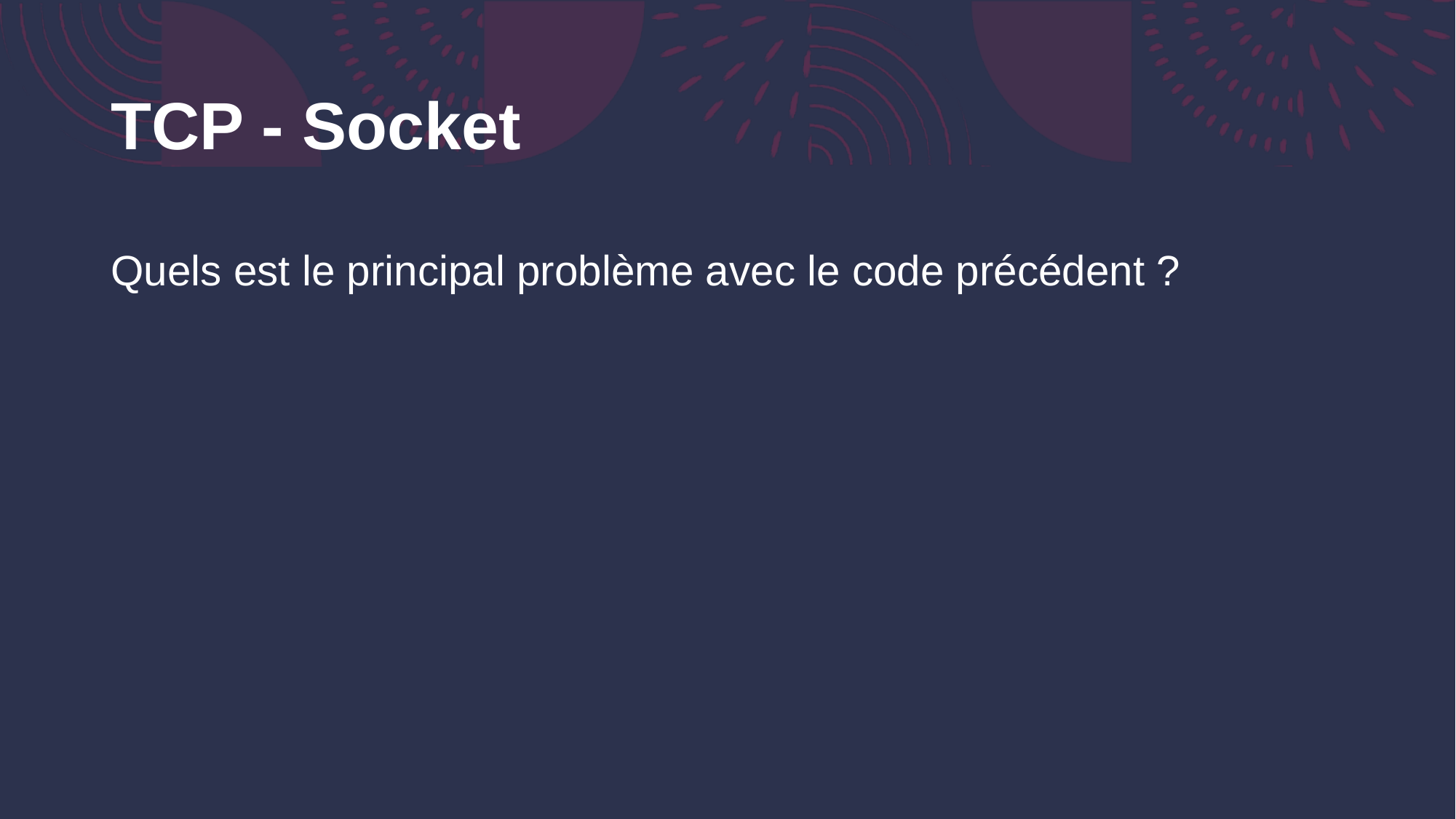

# TCP - Socket
Quels est le principal problème avec le code précédent ?